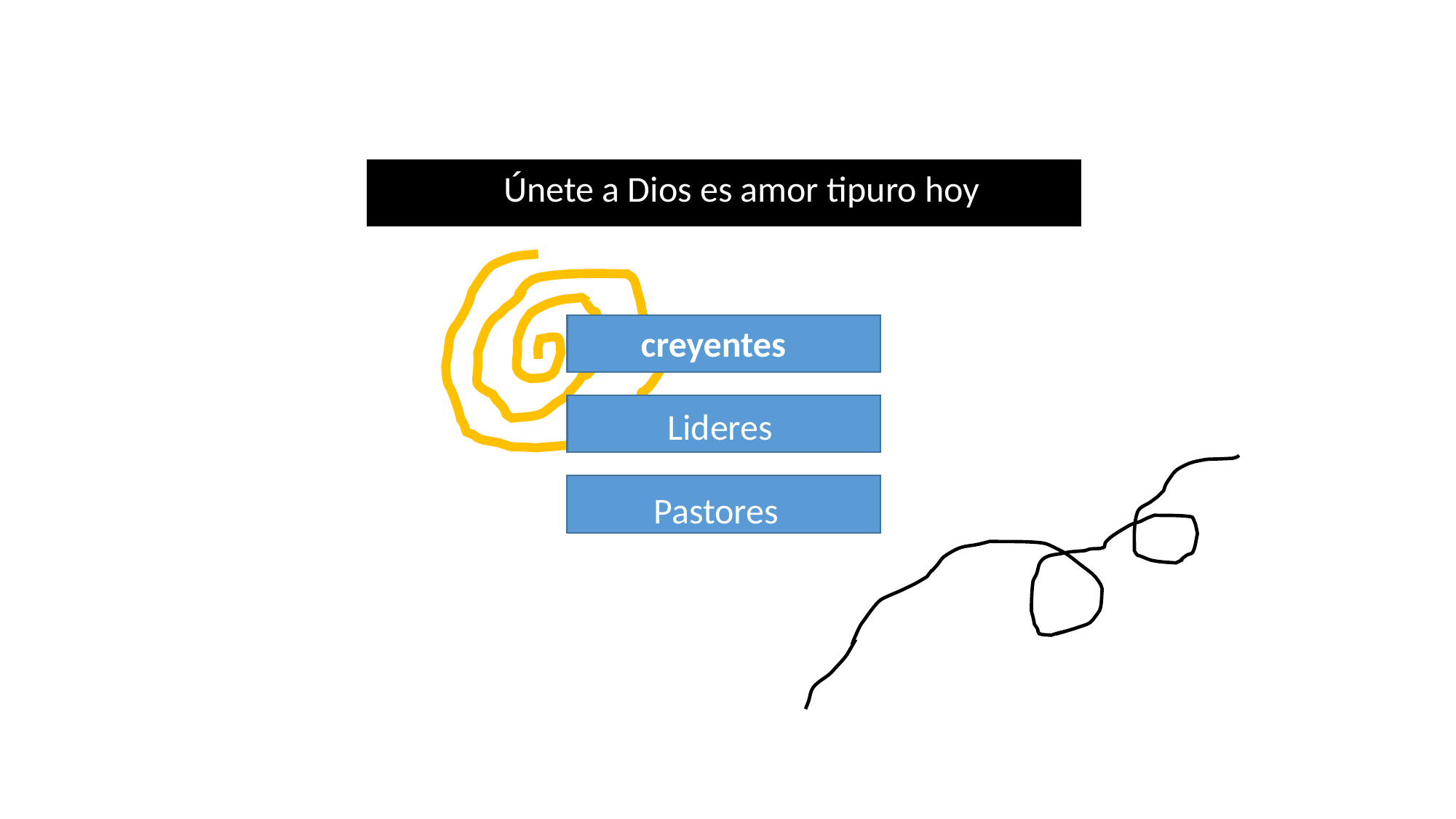

Únete a Dios es amor tipuro hoy

creyentes

Lideres

Pastores